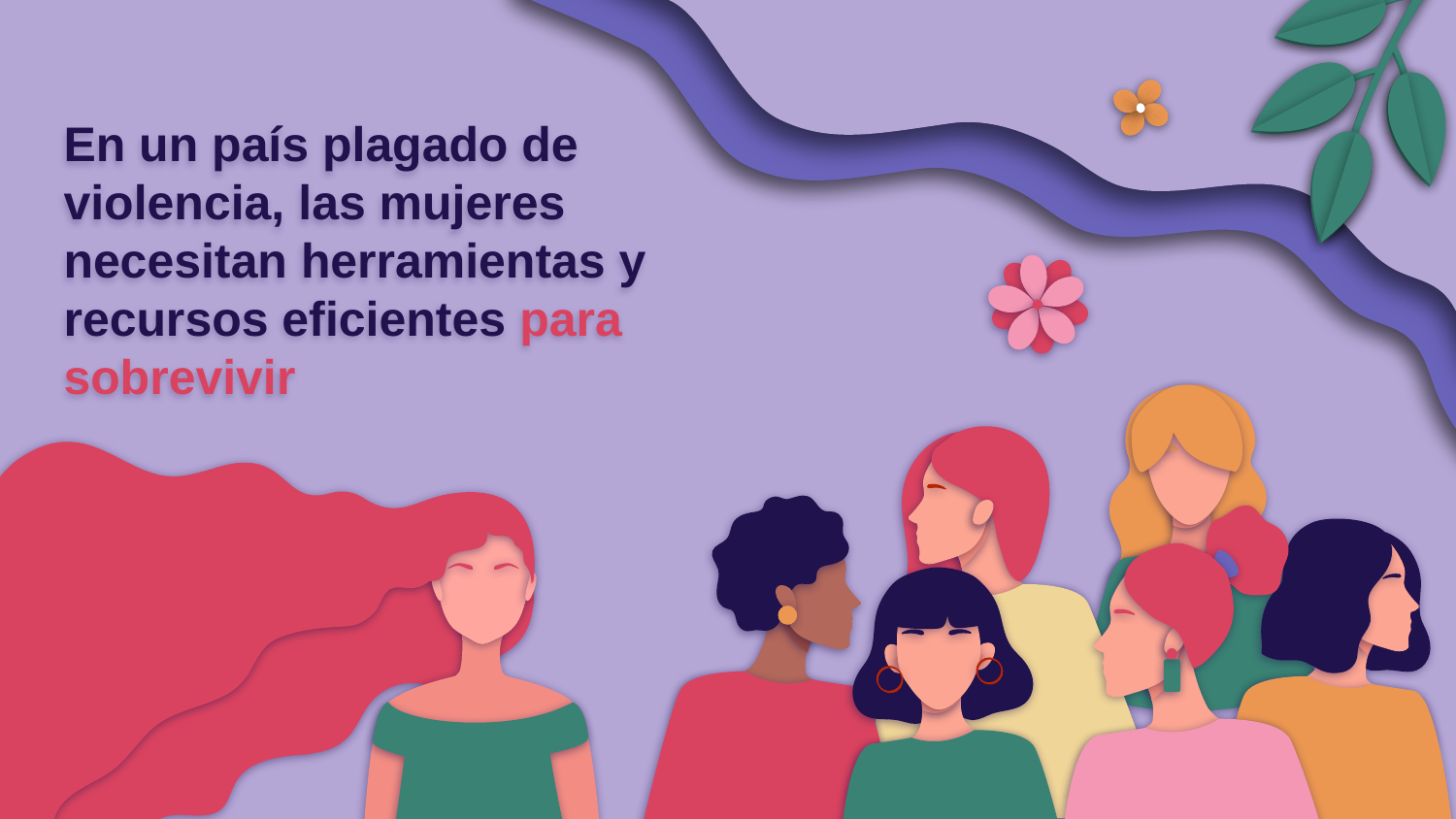

# En un país plagado de violencia, las mujeres necesitan herramientas y recursos eficientes para sobrevivir